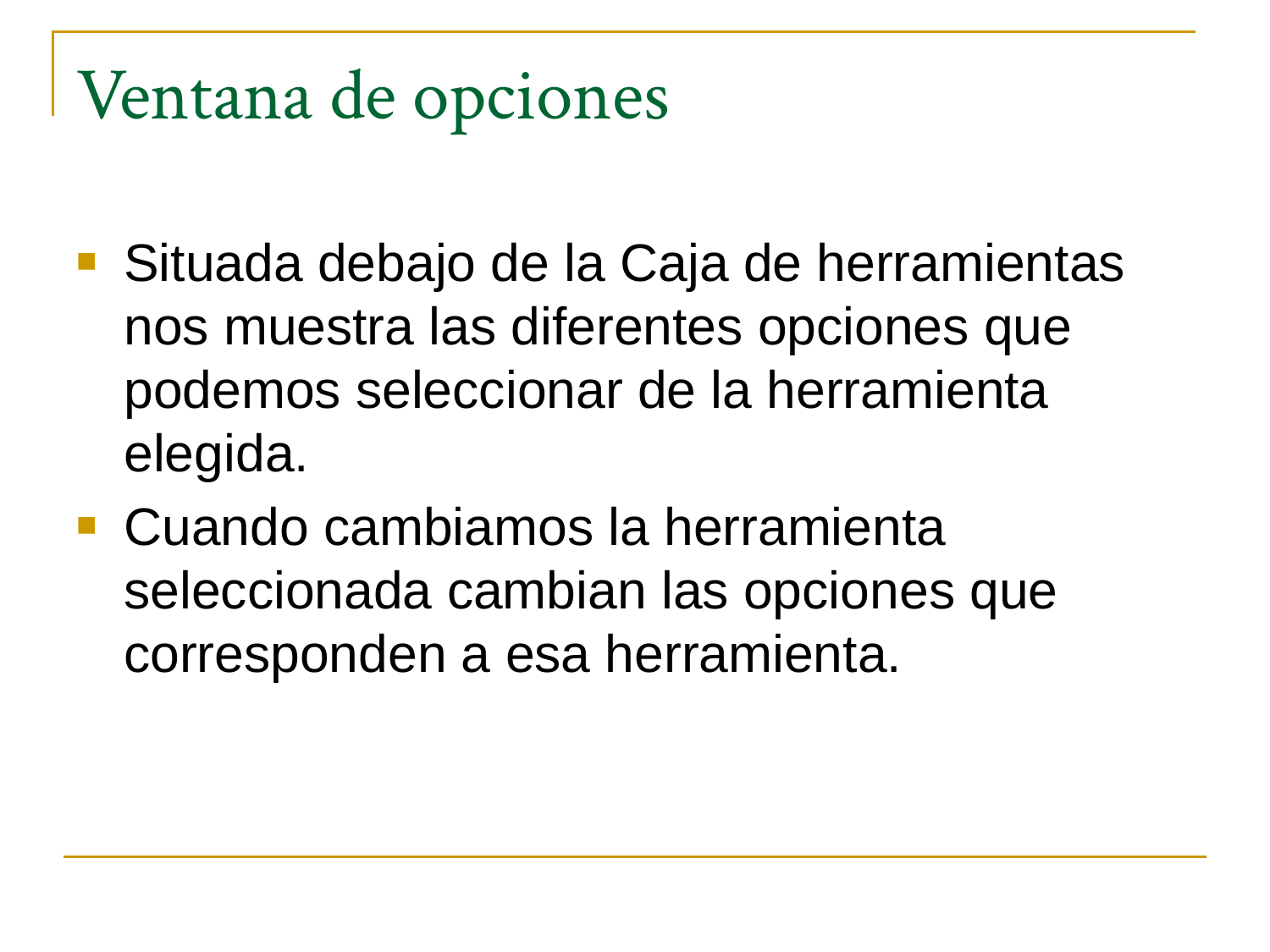

# Ventana de opciones
Situada debajo de la Caja de herramientas nos muestra las diferentes opciones que podemos seleccionar de la herramienta elegida.
Cuando cambiamos la herramienta seleccionada cambian las opciones que corresponden a esa herramienta.